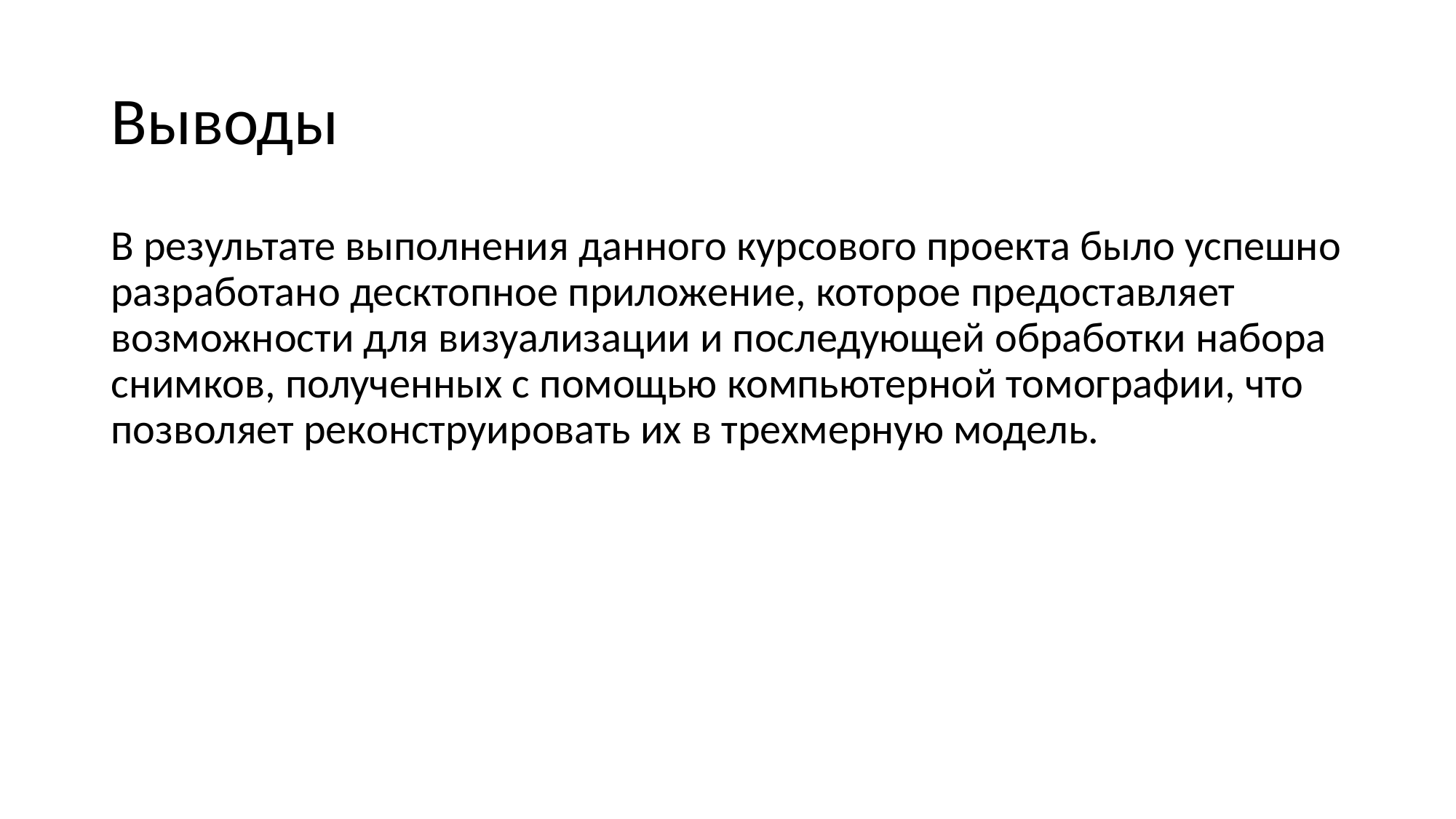

# Выводы
В результате выполнения данного курсового проекта было успешно разработано десктопное приложение, которое предоставляет возможности для визуализации и последующей обработки набора снимков, полученных с помощью компьютерной томографии, что позволяет реконструировать их в трехмерную модель.